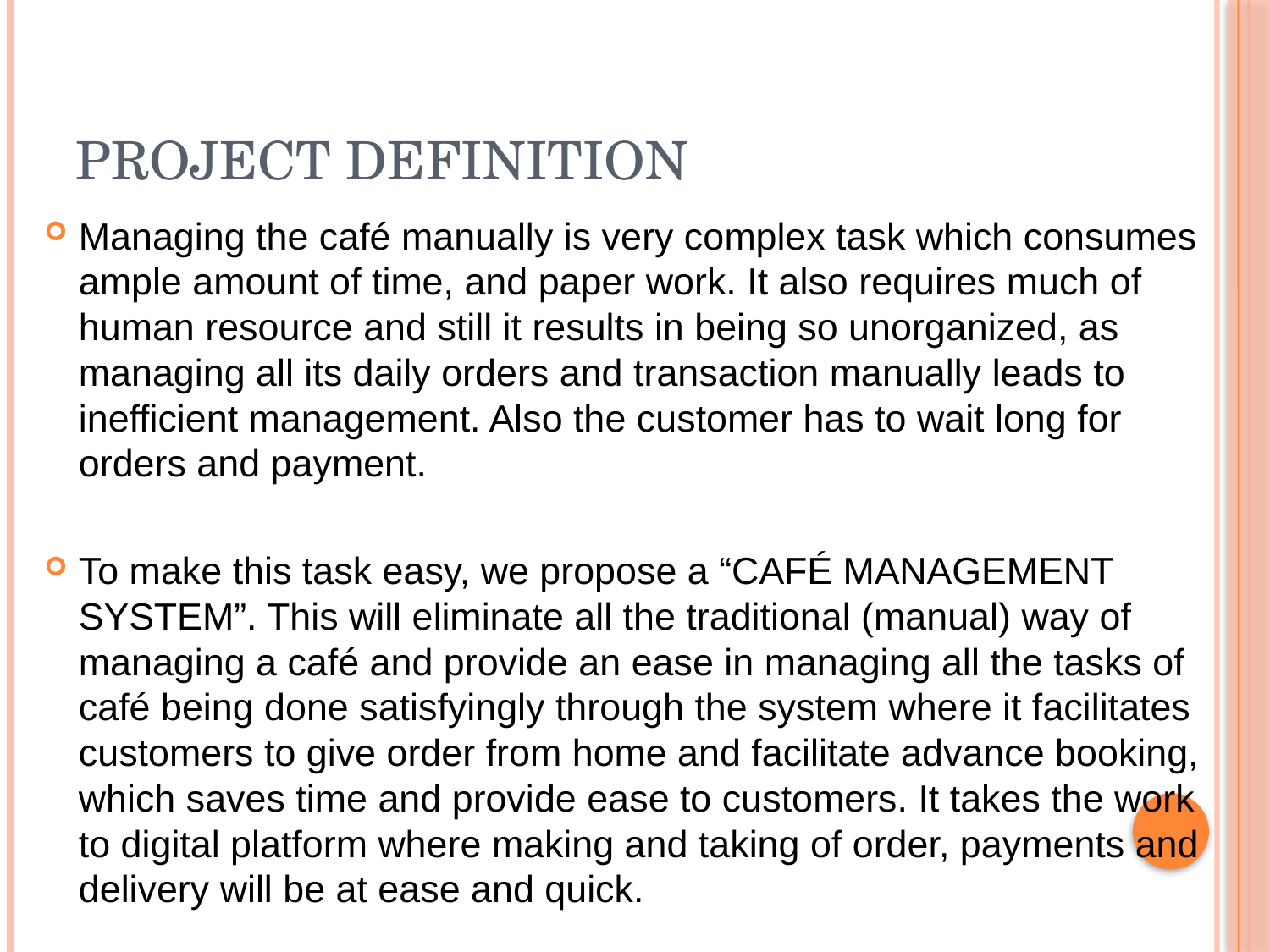

# Project Definition
Managing the café manually is very complex task which consumes ample amount of time, and paper work. It also requires much of human resource and still it results in being so unorganized, as managing all its daily orders and transaction manually leads to inefficient management. Also the customer has to wait long for orders and payment.

To make this task easy, we propose a “CAFÉ MANAGEMENT SYSTEM”. This will eliminate all the traditional (manual) way of managing a café and provide an ease in managing all the tasks of café being done satisfyingly through the system where it facilitates customers to give order from home and facilitate advance booking, which saves time and provide ease to customers. It takes the work to digital platform where making and taking of order, payments and delivery will be at ease and quick.